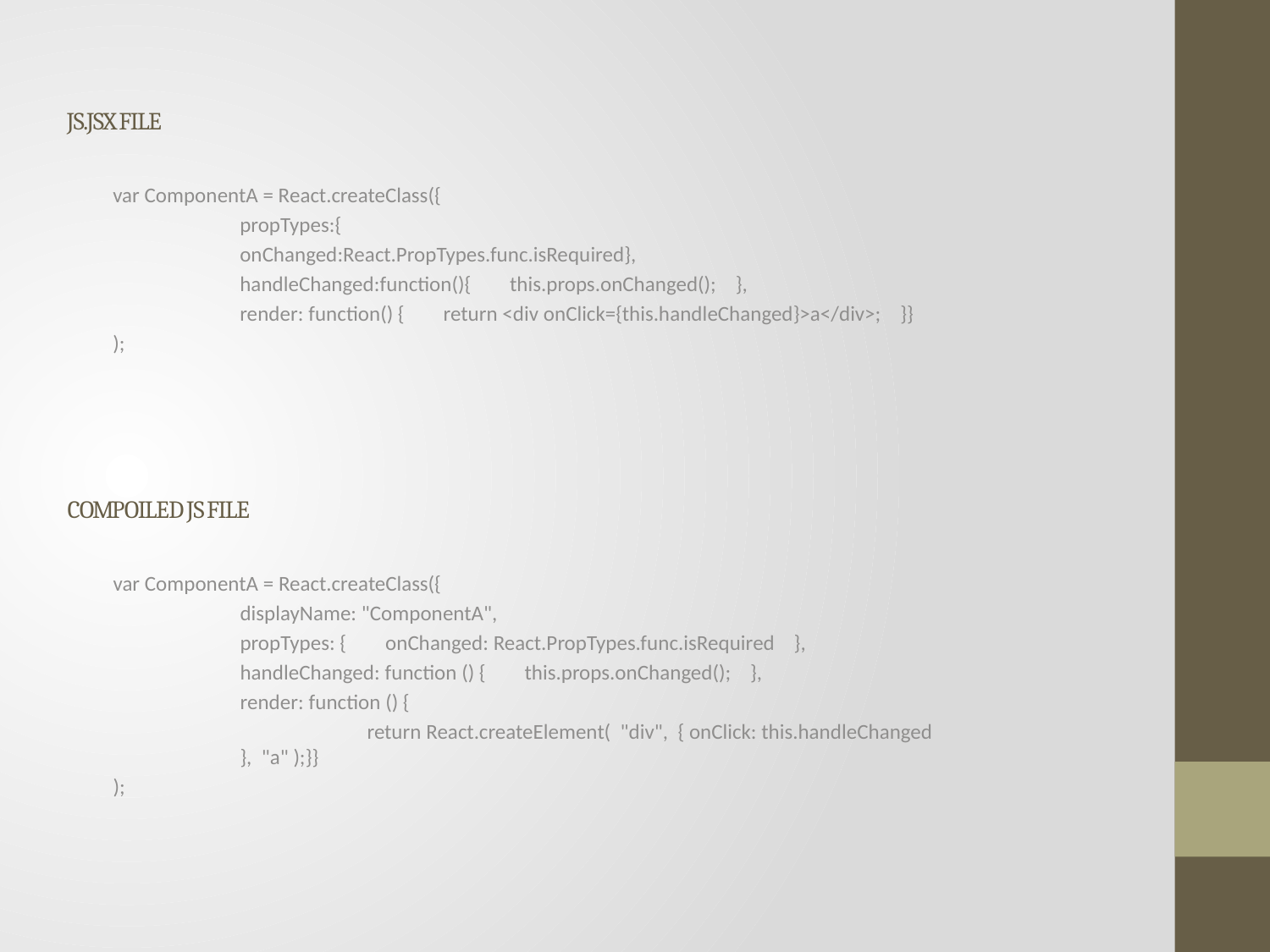

# js.jsx file
var ComponentA = React.createClass({
	propTypes:{
	onChanged:React.PropTypes.func.isRequired},
 	handleChanged:function(){        this.props.onChanged();    },
	render: function() {        return <div onClick={this.handleChanged}>a</div>;    }}
);

Compoiled js file
var ComponentA = React.createClass({
	displayName: "ComponentA",
	propTypes: {        onChanged: React.PropTypes.func.isRequired    },
	handleChanged: function () {        this.props.onChanged();    },
 	render: function () {
 		return React.createElement(  "div",  { onClick: this.handleChanged 	},  "a" );}}
);